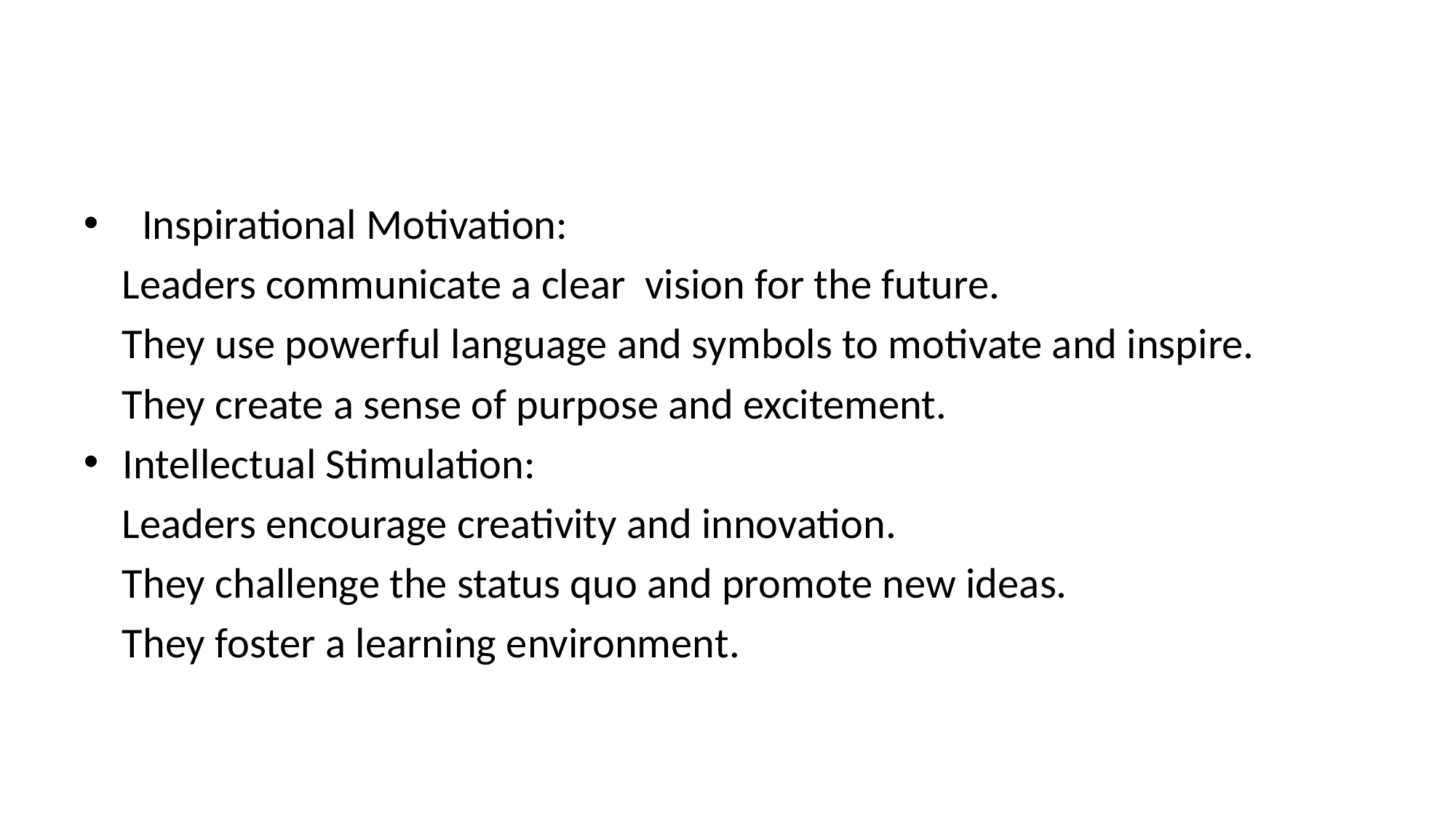

#
  Inspirational Motivation:
    Leaders communicate a clear  vision for the future.
    They use powerful language and symbols to motivate and inspire.
    They create a sense of purpose and excitement.
Intellectual Stimulation:
    Leaders encourage creativity and innovation.
    They challenge the status quo and promote new ideas.
    They foster a learning environment.